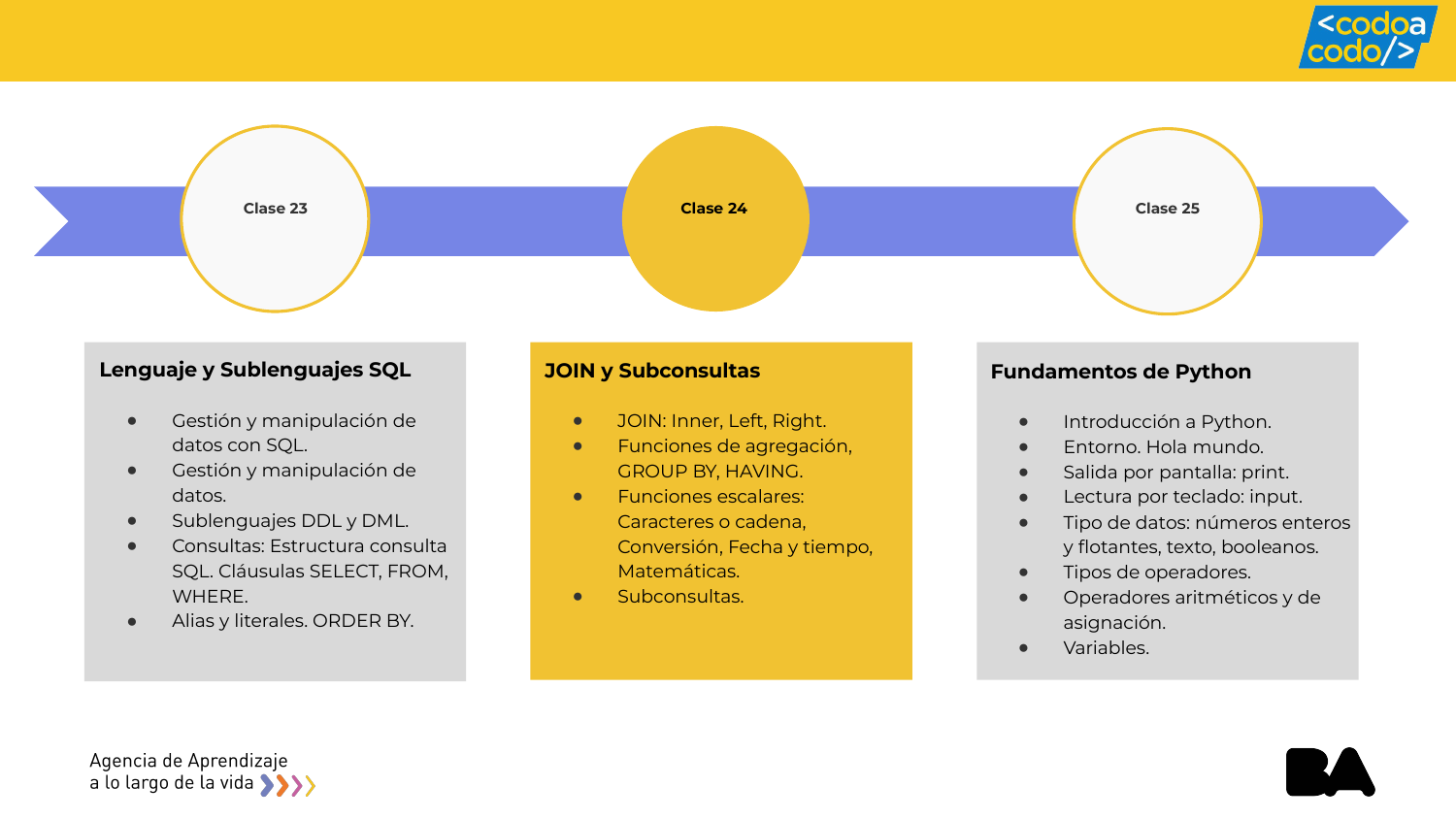

# Clase 23
Clase 24
Clase 25
Lenguaje y Sublenguajes SQL

Gestión y manipulación de datos con SQL.
Gestión y manipulación de datos.
Sublenguajes DDL y DML.
Consultas: Estructura consulta SQL. Cláusulas SELECT, FROM, WHERE.
Alias y literales. ORDER BY.
JOIN y Subconsultas

JOIN: Inner, Left, Right.
Funciones de agregación, GROUP BY, HAVING.
Funciones escalares: Caracteres o cadena, Conversión, Fecha y tiempo, Matemáticas.
Subconsultas.
Fundamentos de Python

Introducción a Python.
Entorno. Hola mundo.
Salida por pantalla: print.
Lectura por teclado: input.
Tipo de datos: números enteros y flotantes, texto, booleanos.
Tipos de operadores.
Operadores aritméticos y de asignación.
Variables.